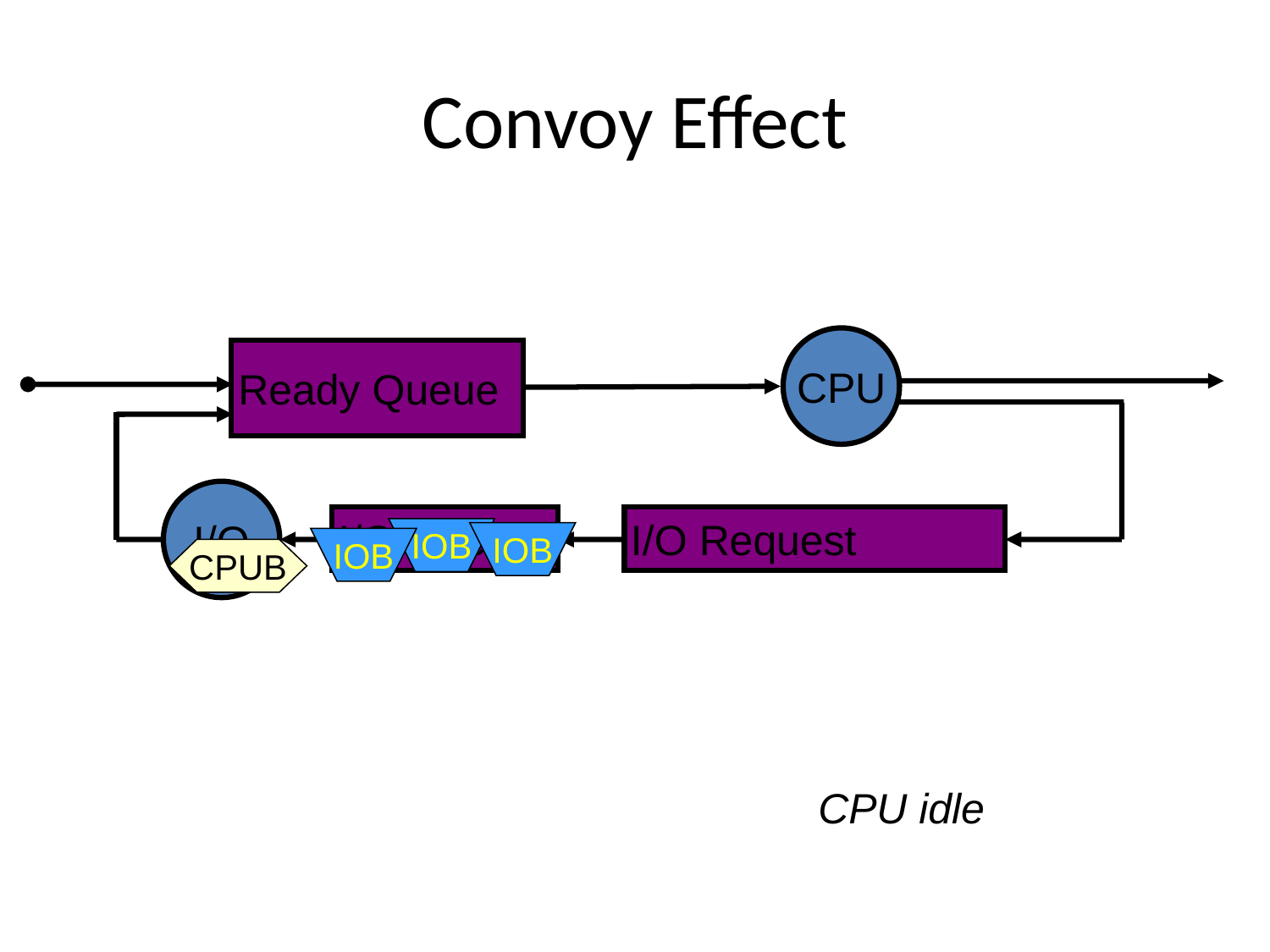

# Convoy Effect

CPU

Ready Queue

I/O
I/O Queue
I/O Request

IOB

IOB

IOB

CPUB

CPU idle